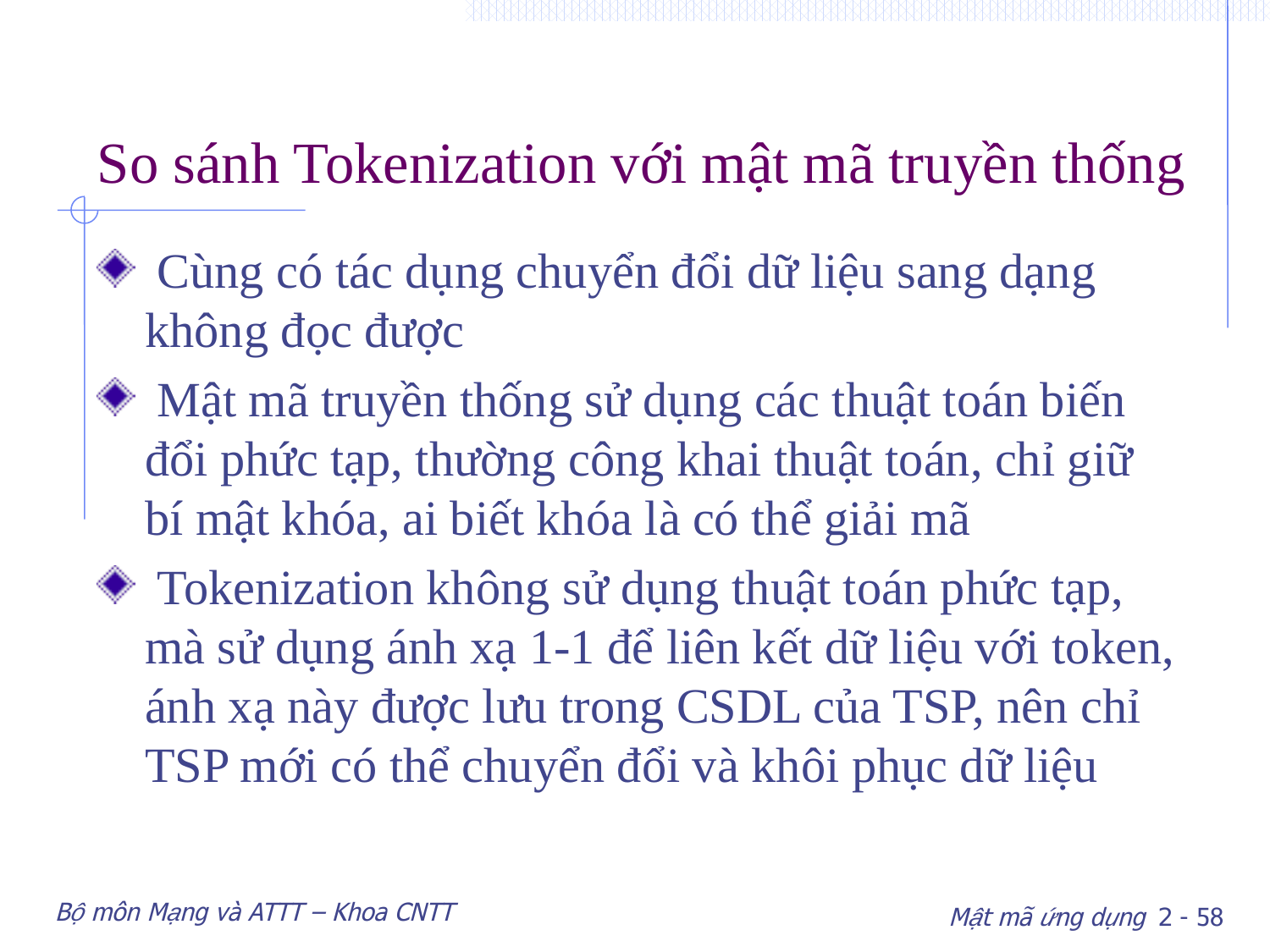

# So sánh Tokenization với mật mã truyền thống
 Cùng có tác dụng chuyển đổi dữ liệu sang dạng không đọc được
 Mật mã truyền thống sử dụng các thuật toán biến đổi phức tạp, thường công khai thuật toán, chỉ giữ bí mật khóa, ai biết khóa là có thể giải mã
 Tokenization không sử dụng thuật toán phức tạp, mà sử dụng ánh xạ 1-1 để liên kết dữ liệu với token, ánh xạ này được lưu trong CSDL của TSP, nên chỉ TSP mới có thể chuyển đổi và khôi phục dữ liệu
Bộ môn Mạng và ATTT – Khoa CNTT